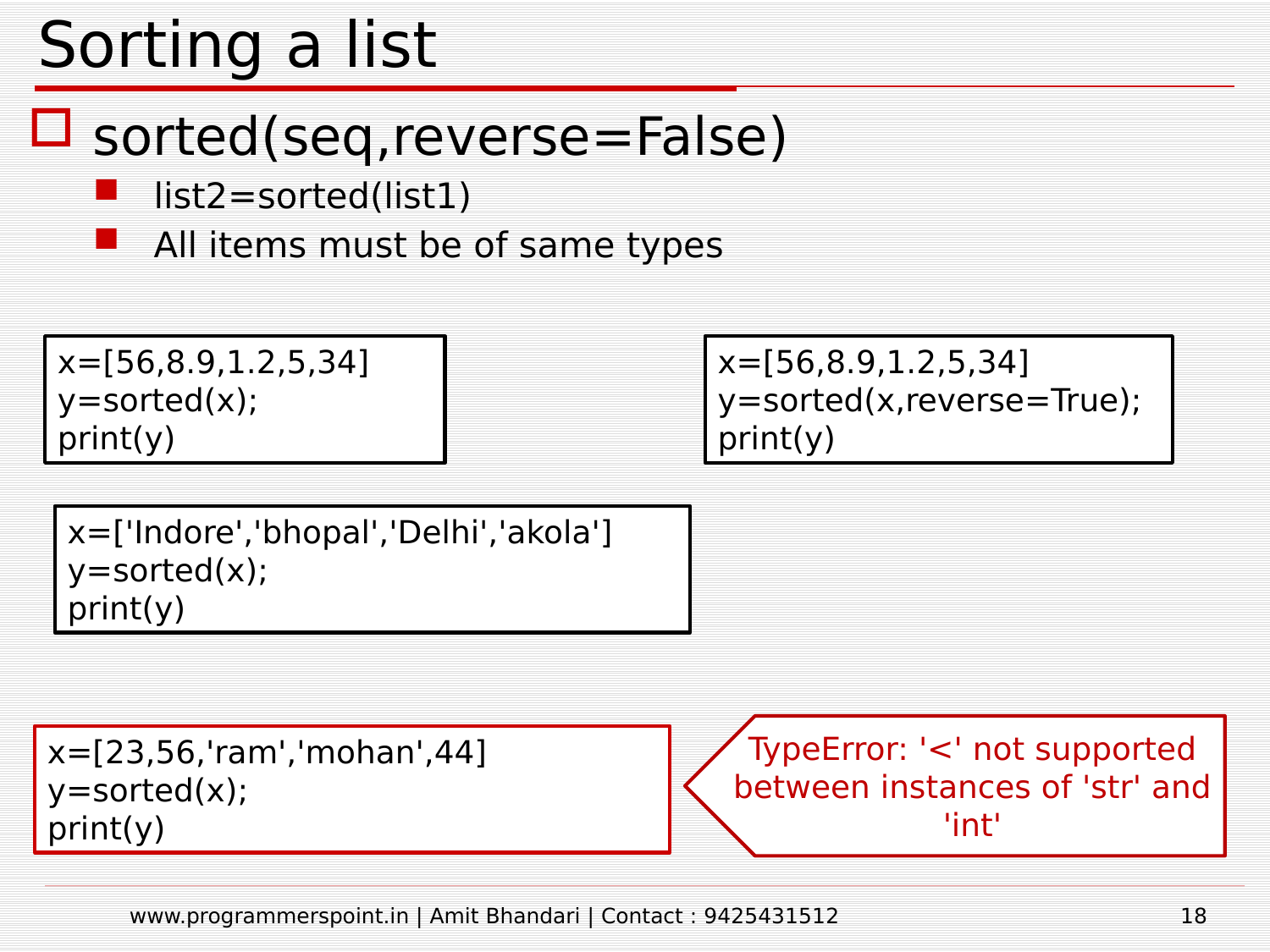

# Sorting a list
sorted(seq,reverse=False)
list2=sorted(list1)
All items must be of same types

x=[56,8.9,1.2,5,34]
y=sorted(x);
print(y)
x=[56,8.9,1.2,5,34]
y=sorted(x,reverse=True);
print(y)
x=['Indore','bhopal','Delhi','akola']
y=sorted(x);
print(y)
TypeError: '<' not supported between instances of 'str' and 'int'
x=[23,56,'ram','mohan',44]
y=sorted(x);
print(y)
www.programmerspoint.in | Amit Bhandari | Contact : 9425431512
18